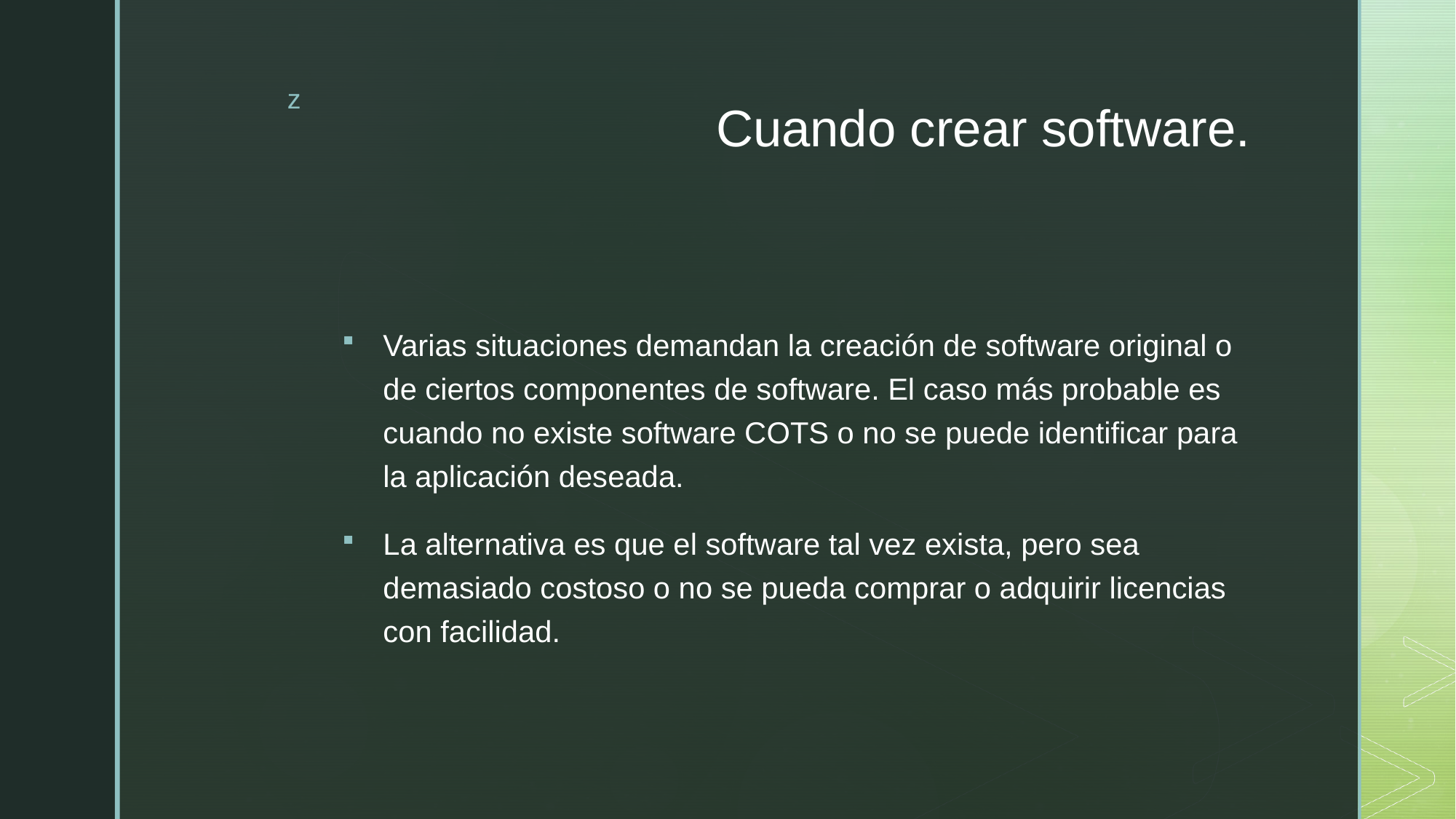

# Cuando crear software.
Varias situaciones demandan la creación de software original o de ciertos componentes de software. El caso más probable es cuando no existe software COTS o no se puede identificar para la aplicación deseada.
La alternativa es que el software tal vez exista, pero sea demasiado costoso o no se pueda comprar o adquirir licencias con facilidad.